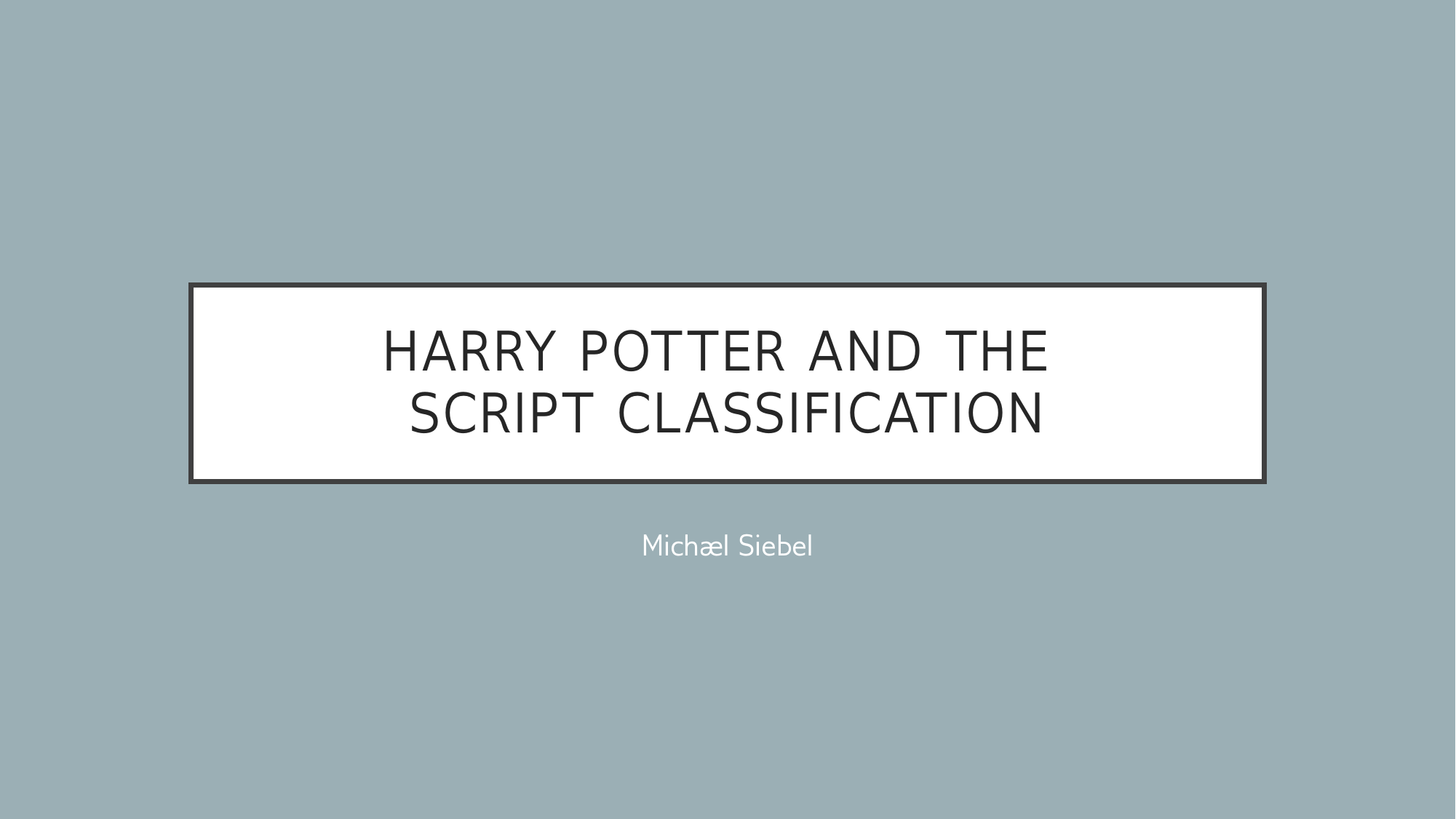

# Harry Potter and the Script Classification
Michael Siebel